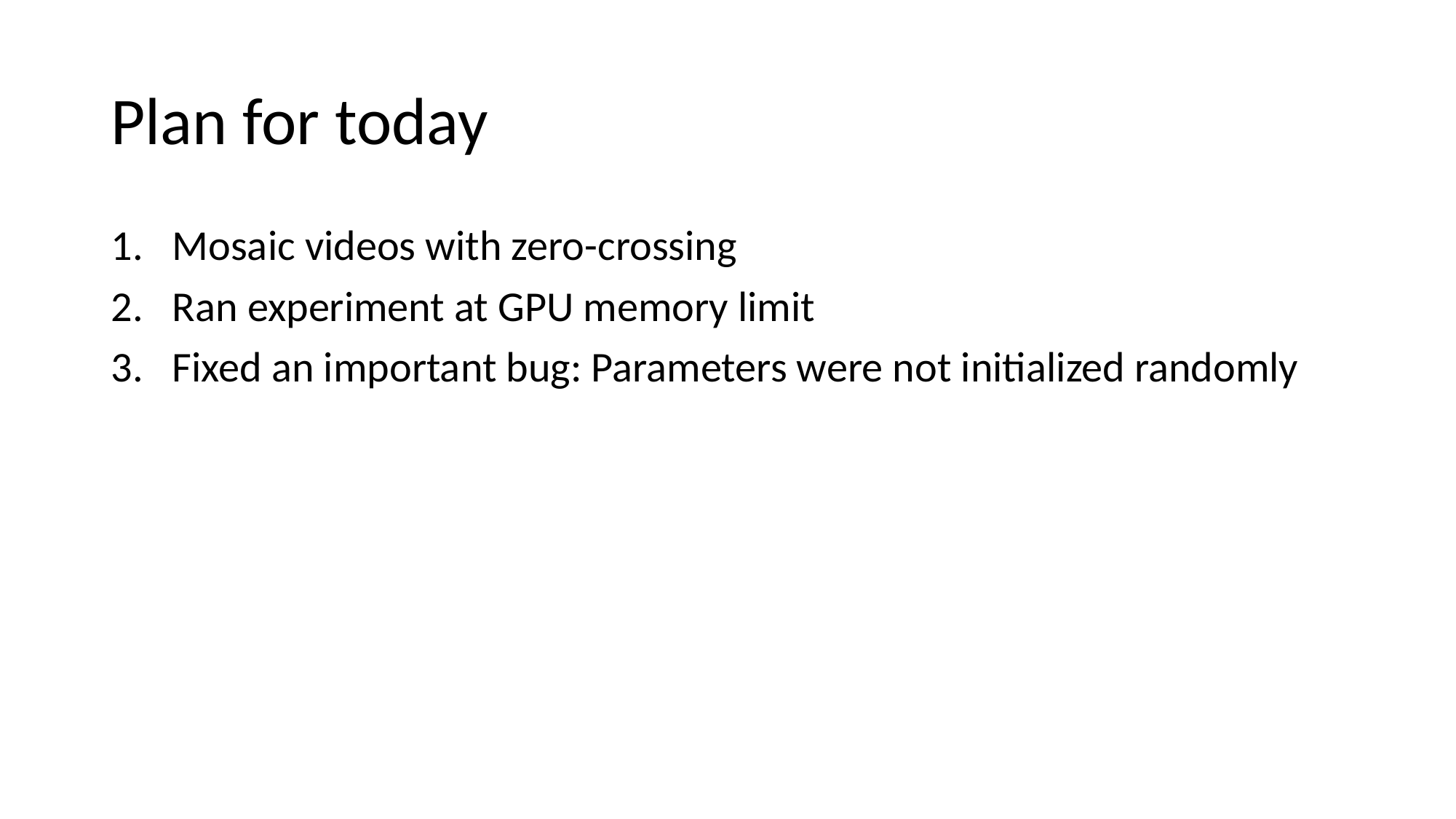

# Plan for today
Mosaic videos with zero-crossing
Ran experiment at GPU memory limit
Fixed an important bug: Parameters were not initialized randomly